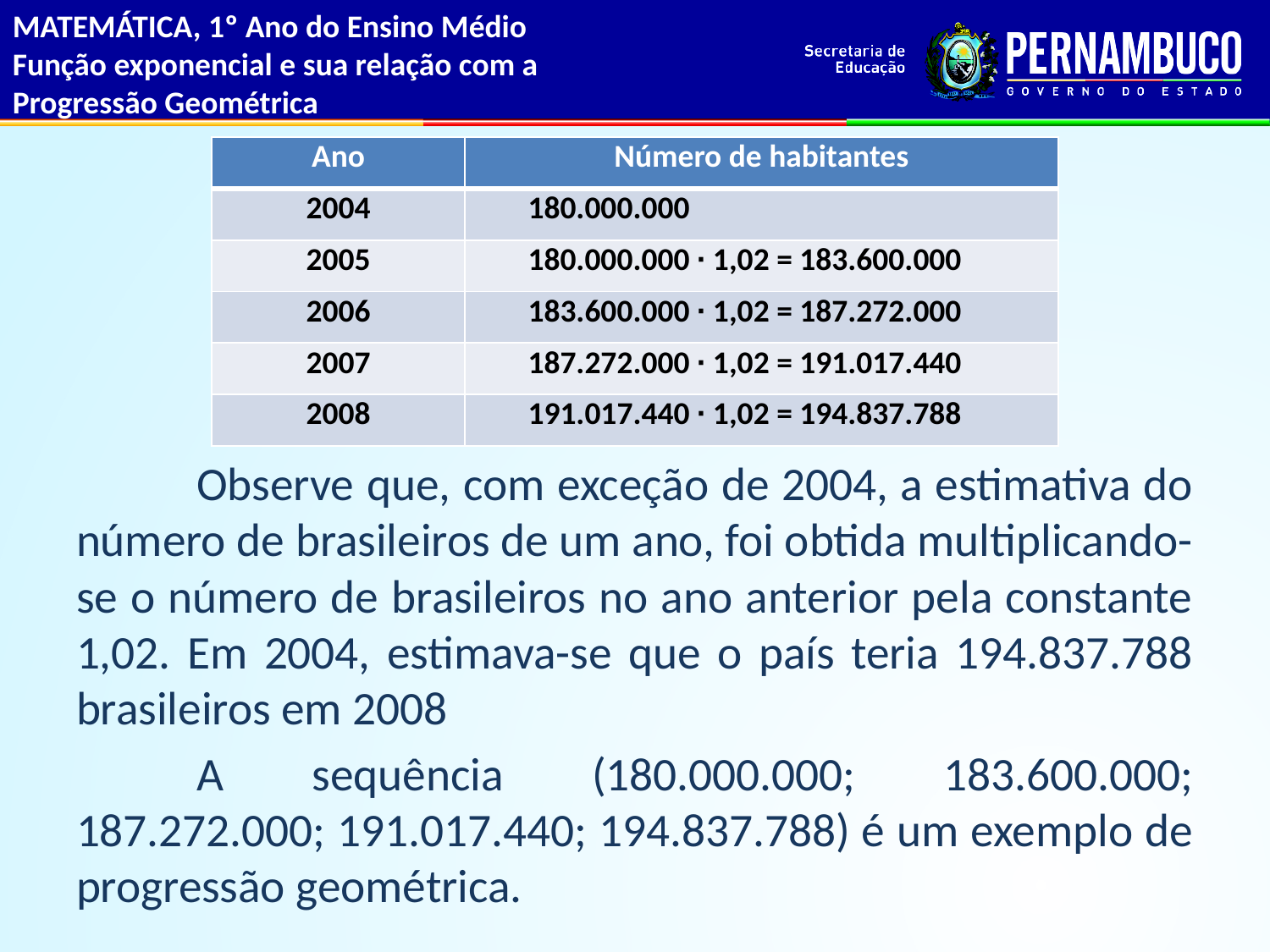

MATEMÁTICA, 1º Ano do Ensino Médio
Função exponencial e sua relação com a
Progressão Geométrica

	Observe que, com exceção de 2004, a estimativa do número de brasileiros de um ano, foi obtida multiplicando-se o número de brasileiros no ano anterior pela constante 1,02. Em 2004, estimava-se que o país teria 194.837.788 brasileiros em 2008
	A sequência (180.000.000; 183.600.000; 187.272.000; 191.017.440; 194.837.788) é um exemplo de progressão geométrica.

| Ano | Número de habitantes |
| --- | --- |
| 2004 | 180.000.000 |
| 2005 | 180.000.000 ∙ 1,02 = 183.600.000 |
| 2006 | 183.600.000 ∙ 1,02 = 187.272.000 |
| 2007 | 187.272.000 ∙ 1,02 = 191.017.440 |
| 2008 | 191.017.440 ∙ 1,02 = 194.837.788 |